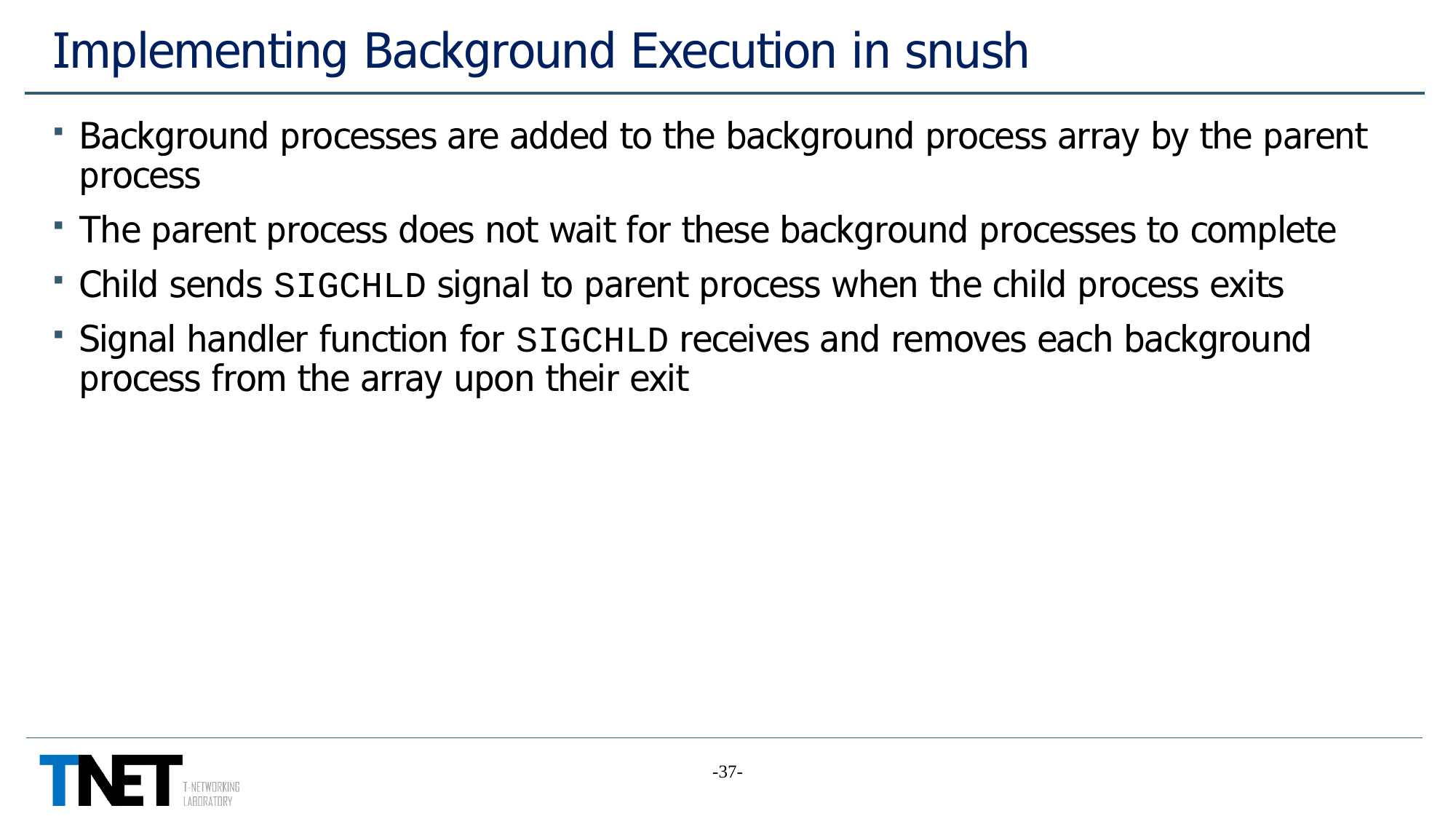

# Implementing Background Execution in snush
Background processes are added to the background process array by the parent process
The parent process does not wait for these background processes to complete
Child sends SIGCHLD signal to parent process when the child process exits
Signal handler function for SIGCHLD receives and removes each background process from the array upon their exit
-37-